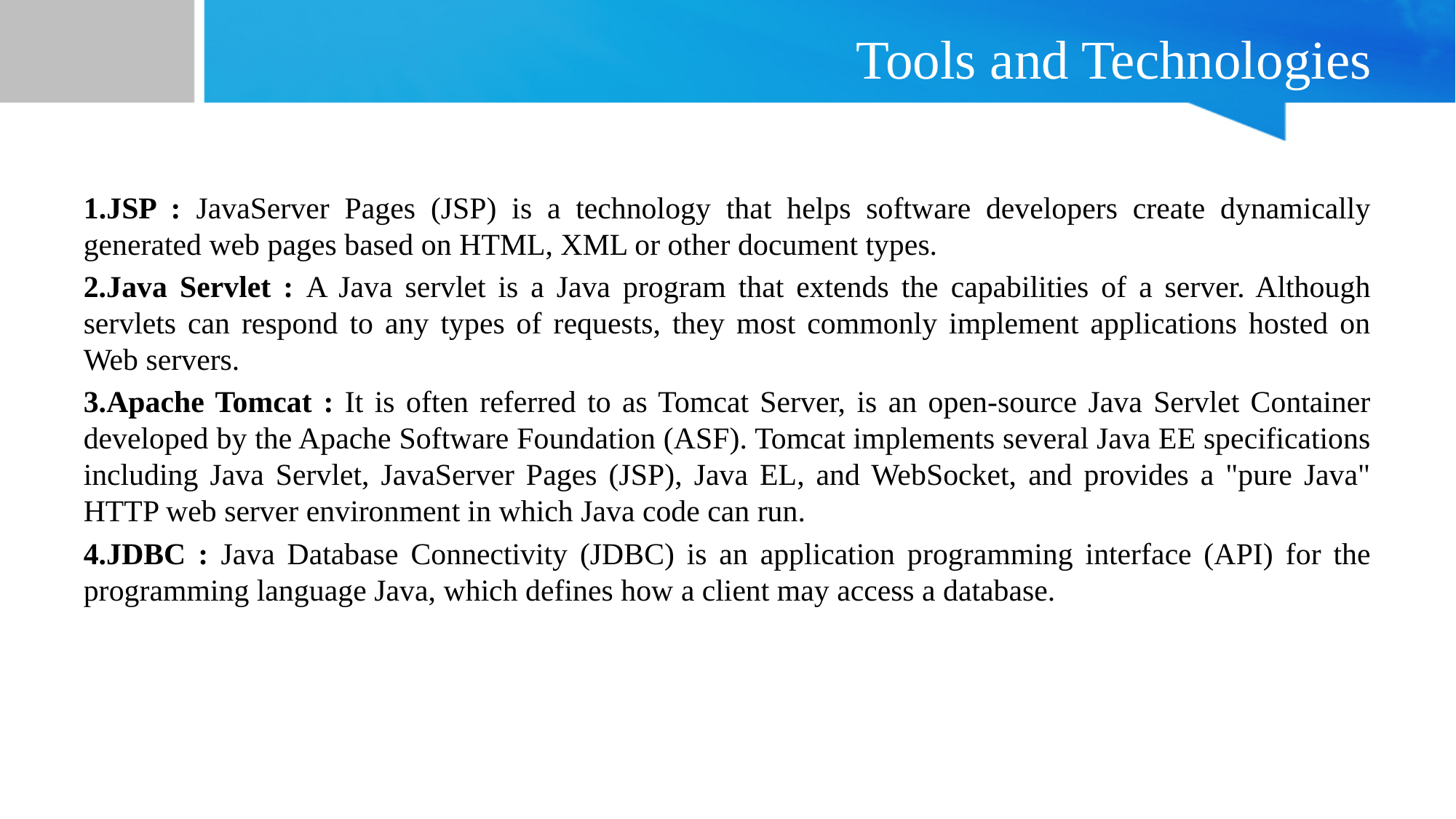

# Tools and Technologies

1.JSP : JavaServer Pages (JSP) is a technology that helps software developers create dynamically generated web pages based on HTML, XML or other document types.
2.Java Servlet : A Java servlet is a Java program that extends the capabilities of a server. Although servlets can respond to any types of requests, they most commonly implement applications hosted on Web servers.
3.Apache Tomcat : It is often referred to as Tomcat Server, is an open-source Java Servlet Container developed by the Apache Software Foundation (ASF). Tomcat implements several Java EE specifications including Java Servlet, JavaServer Pages (JSP), Java EL, and WebSocket, and provides a "pure Java" HTTP web server environment in which Java code can run.
4.JDBC : Java Database Connectivity (JDBC) is an application programming interface (API) for the programming language Java, which defines how a client may access a database.